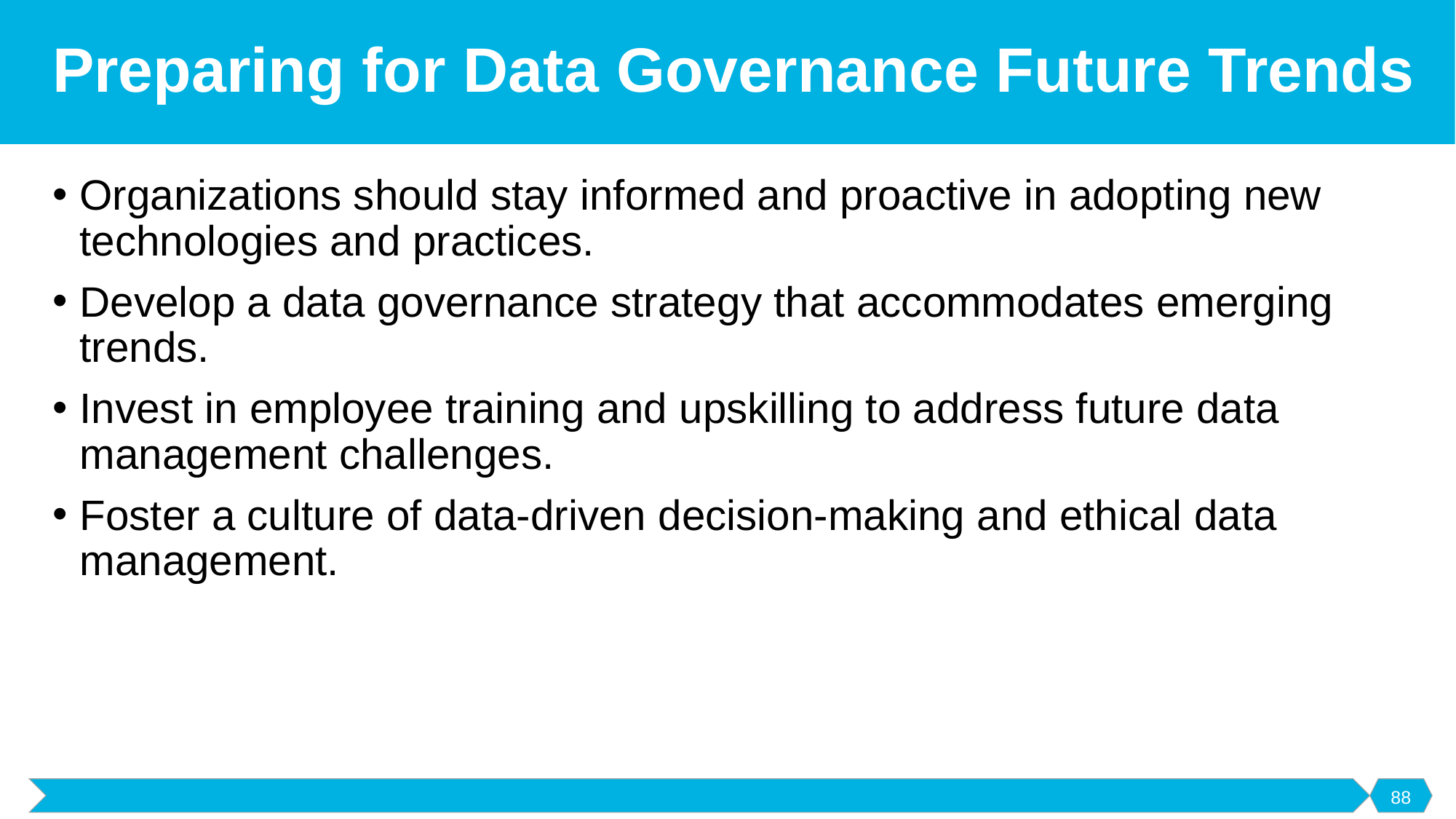

# Preparing for Data Governance Future Trends
Organizations should stay informed and proactive in adopting new technologies and practices.
Develop a data governance strategy that accommodates emerging trends.
Invest in employee training and upskilling to address future data management challenges.
Foster a culture of data-driven decision-making and ethical data management.

88